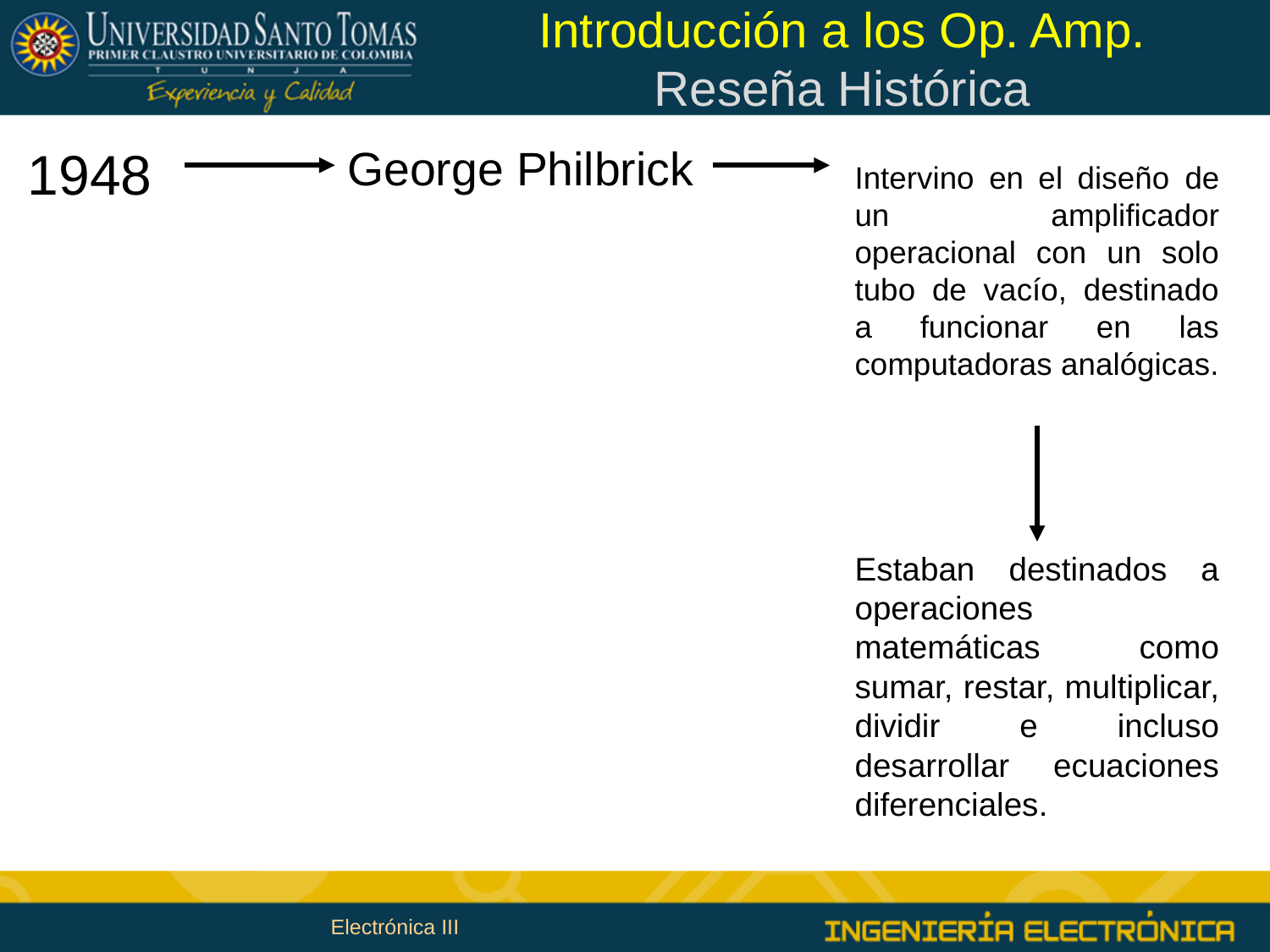

# Introducción a los Op. Amp.
Reseña Histórica
1948
George Philbrick
Intervino en el diseño de un amplificador operacional con un solo tubo de vacío, destinado a funcionar en las computadoras analógicas.
Estaban destinados a operaciones matemáticas como sumar, restar, multiplicar, dividir e incluso desarrollar ecuaciones diferenciales.
Electrónica III